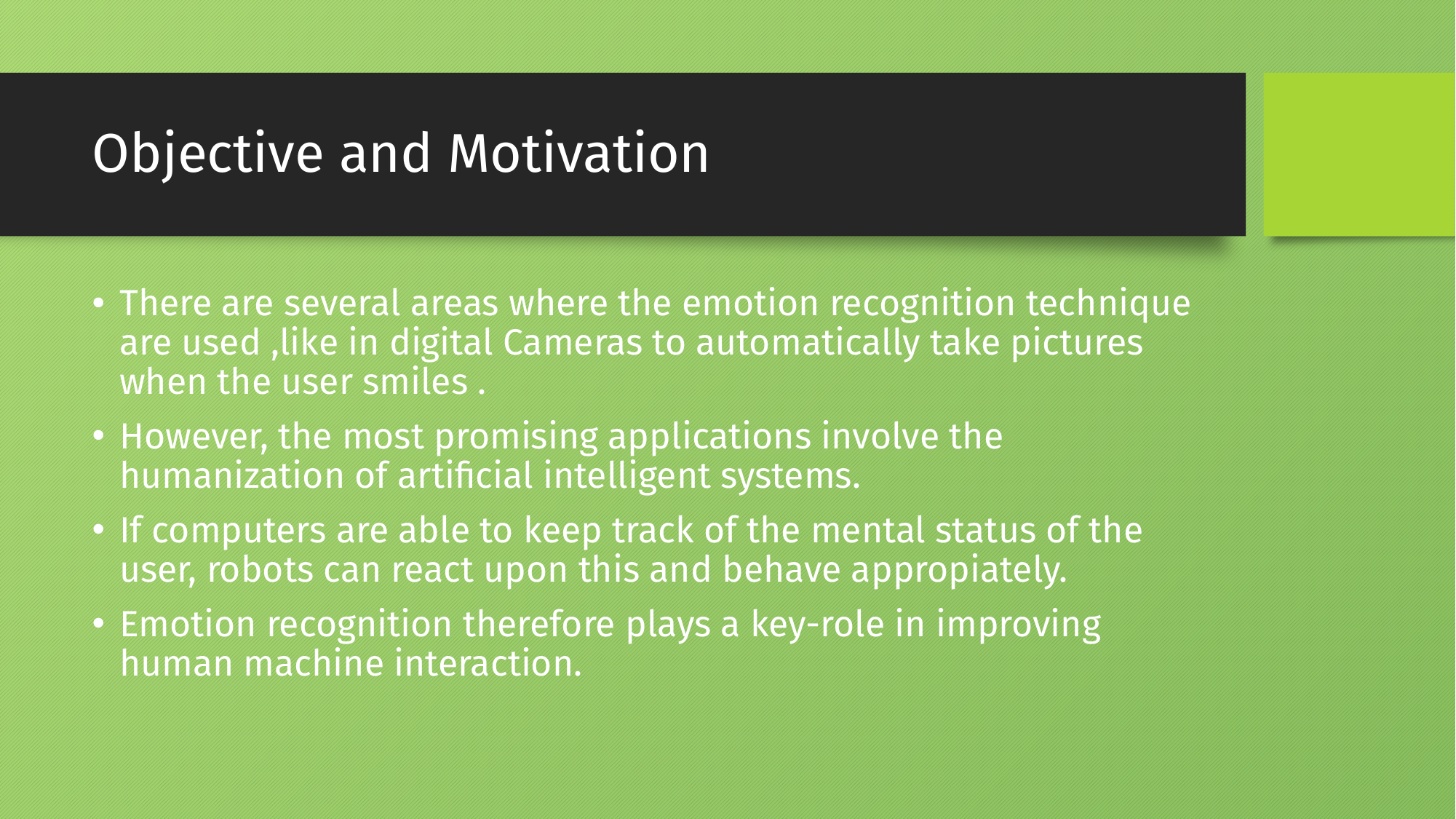

# Objective and Motivation
There are several areas where the emotion recognition technique are used ,like in digital Cameras to automatically take pictures when the user smiles .
However, the most promising applications involve the humanization of artificial intelligent systems.
If computers are able to keep track of the mental status of the user, robots can react upon this and behave appropiately.
Emotion recognition therefore plays a key-role in improving human machine interaction.